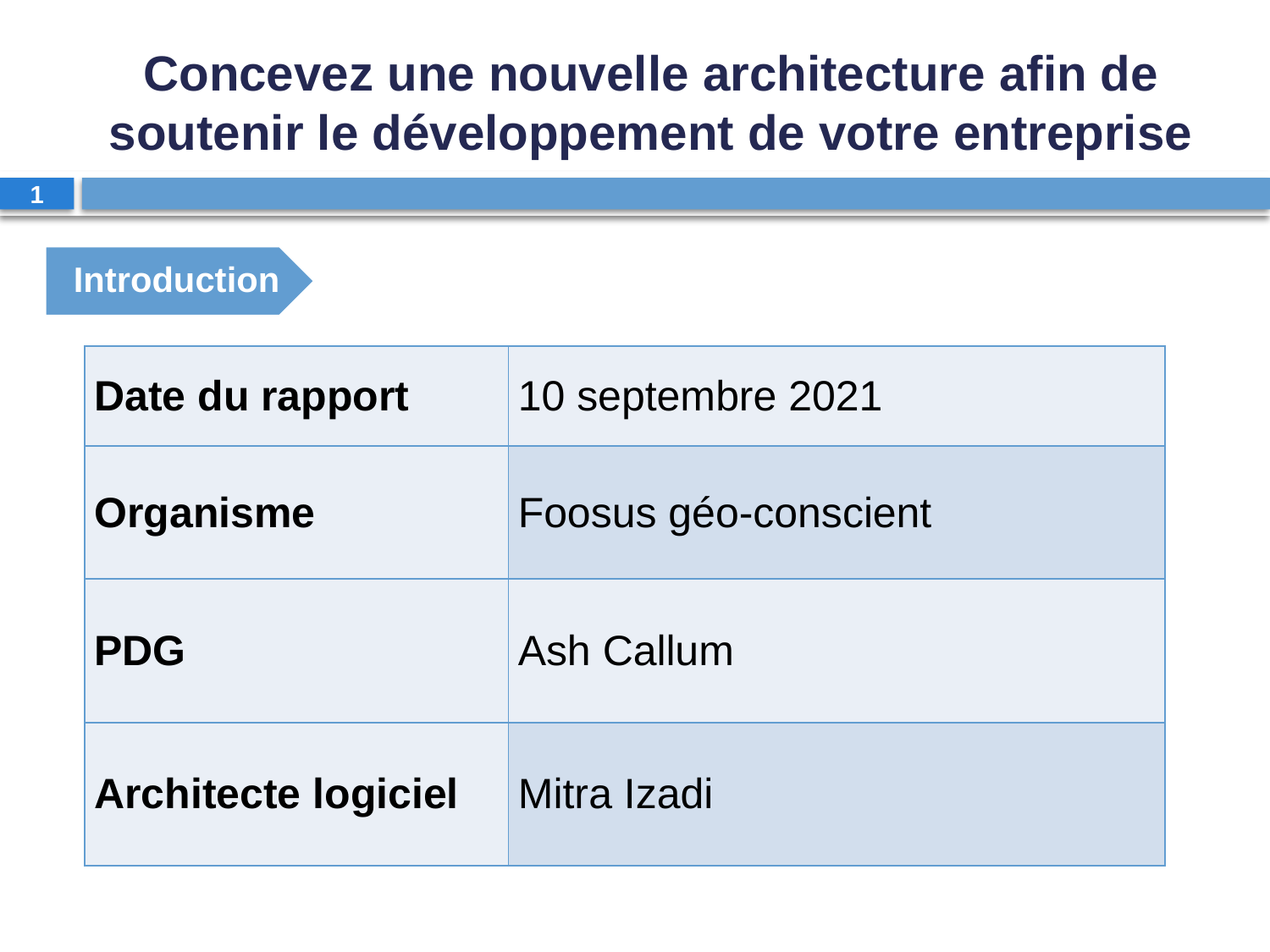

# Concevez une nouvelle architecture afin de soutenir le développement de votre entreprise
1

Introduction
| Date du rapport | 10 septembre 2021 |
| --- | --- |
| Organisme | Foosus géo-conscient |
| PDG | Ash Callum |
| Architecte logiciel | Mitra Izadi |